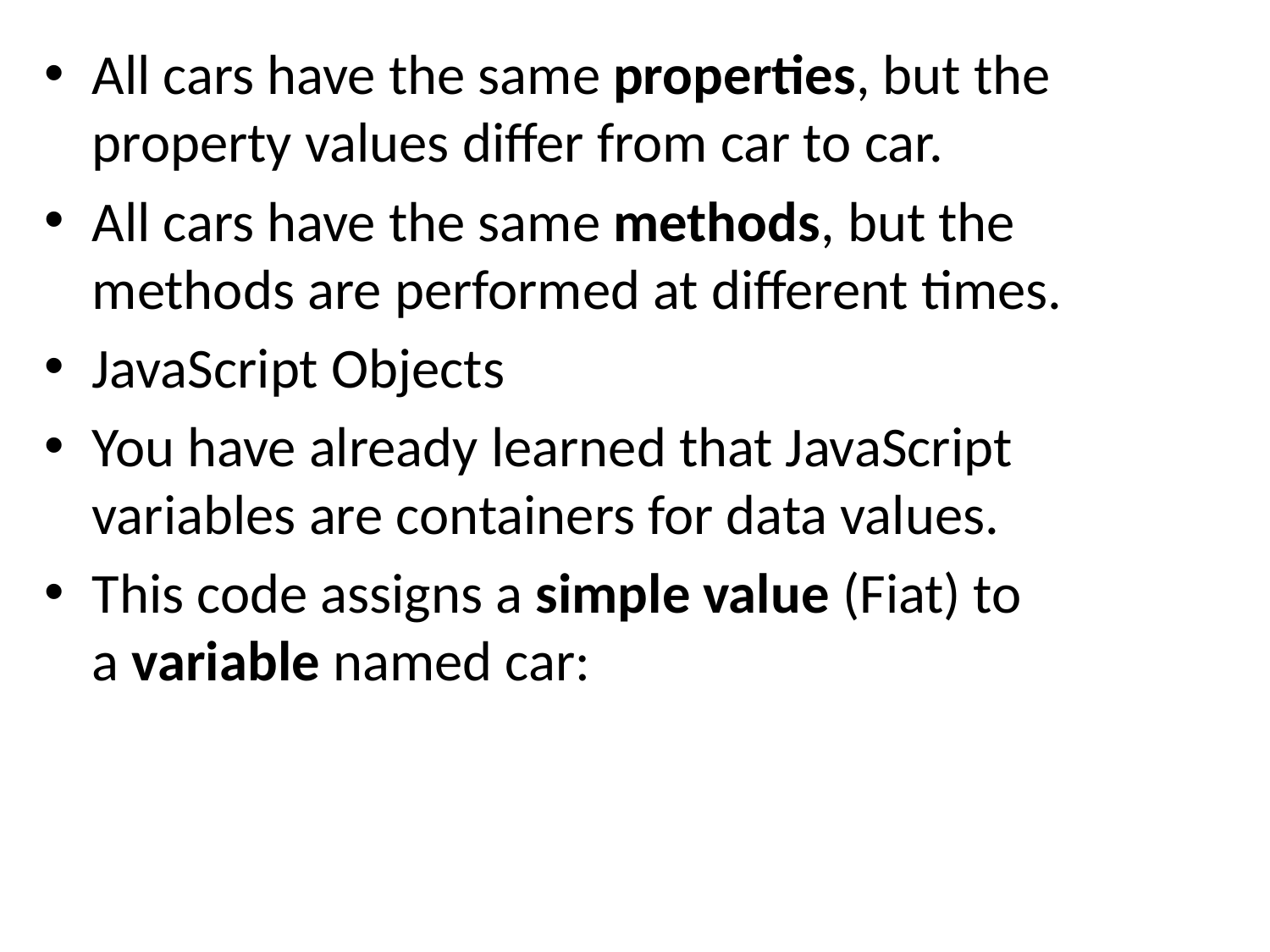

All cars have the same properties, but the property values differ from car to car.
All cars have the same methods, but the methods are performed at different times.
JavaScript Objects
You have already learned that JavaScript variables are containers for data values.
This code assigns a simple value (Fiat) to a variable named car: